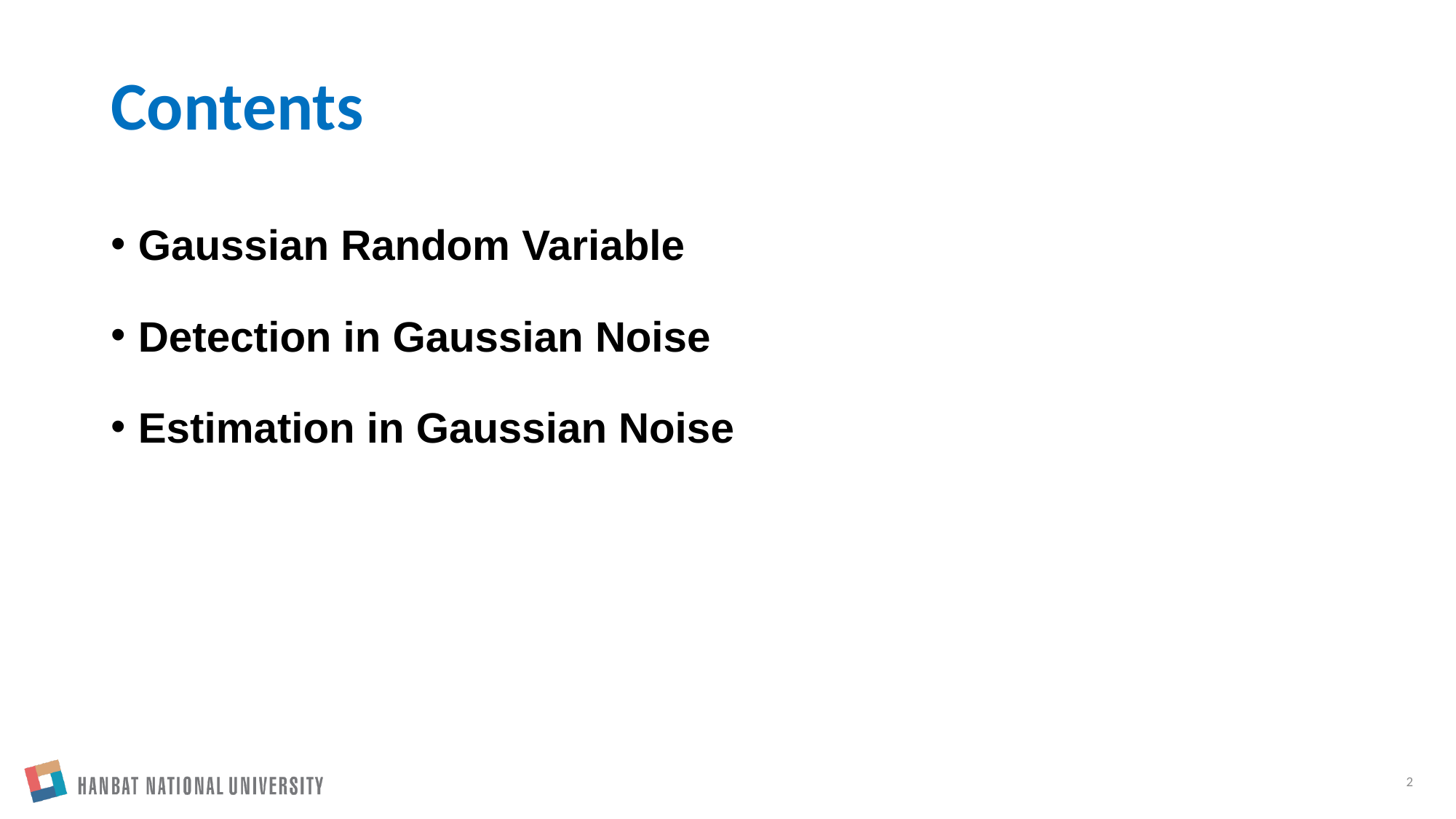

# Contents
Gaussian Random Variable
Detection in Gaussian Noise
Estimation in Gaussian Noise